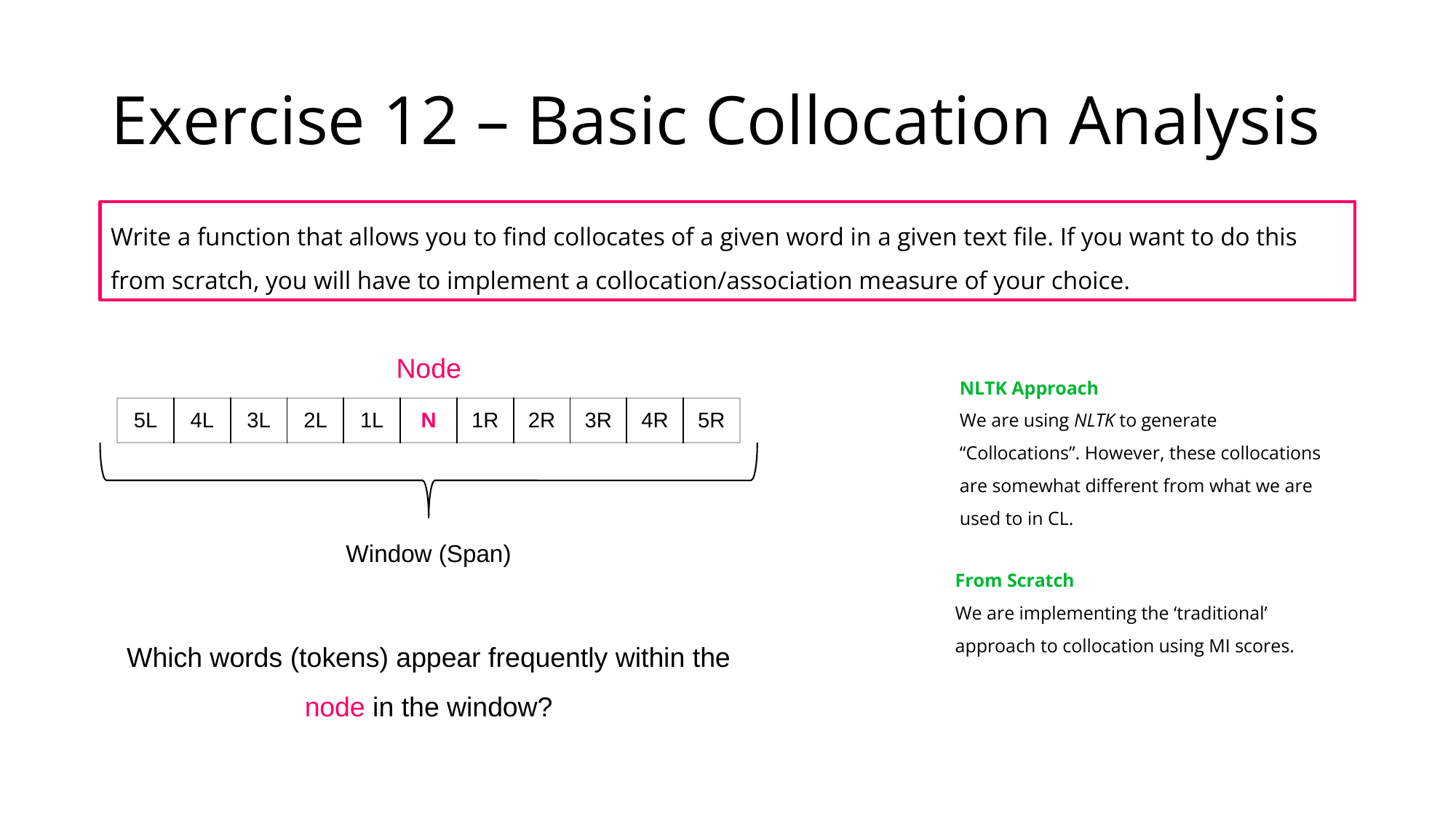

# Exercise 12 – Basic Collocation Analysis

Write a function that allows you to find collocates of a given word in a given text file. If you want to do this from scratch, you will have to implement a collocation/association measure of your choice.
Node
NLTK Approach
We are using NLTK to generate “Collocations”. However, these collocations are somewhat different from what we are used to in CL.
| 5L | 4L | 3L | 2L | 1L | N | 1R | 2R | 3R | 4R | 5R |
| --- | --- | --- | --- | --- | --- | --- | --- | --- | --- | --- |
Window (Span)
From Scratch
We are implementing the ‘traditional’ approach to collocation using MI scores.
Which words (tokens) appear frequently within the node in the window?